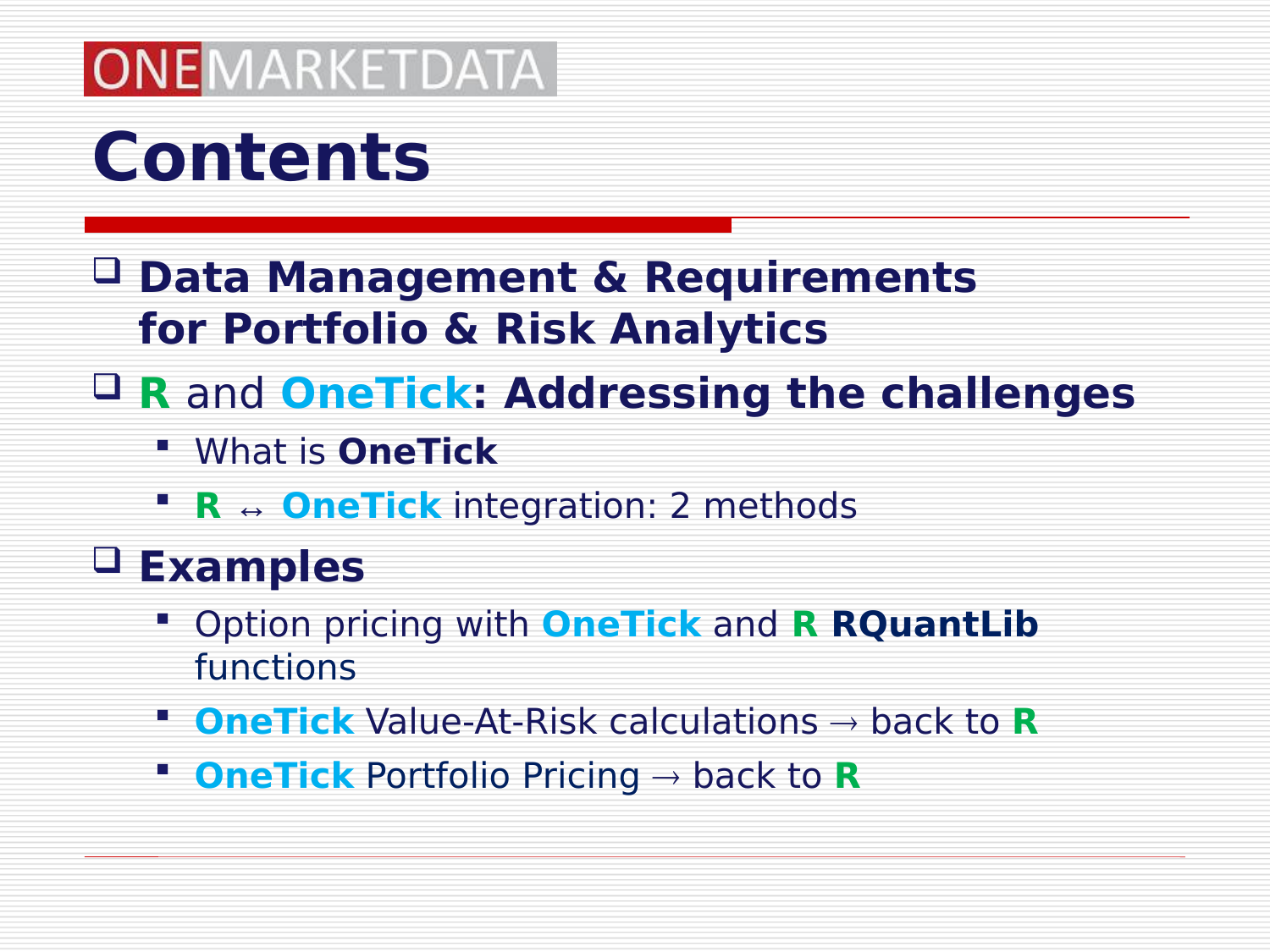

# Contents
Data Management & Requirements
for Portfolio & Risk Analytics
R and OneTick: Addressing the challenges
What is OneTick
R ↔ OneTick integration: 2 methods
Examples
Option pricing with OneTick and R RQuantLib functions
OneTick Value-At-Risk calculations → back to R
OneTick Portfolio Pricing → back to R